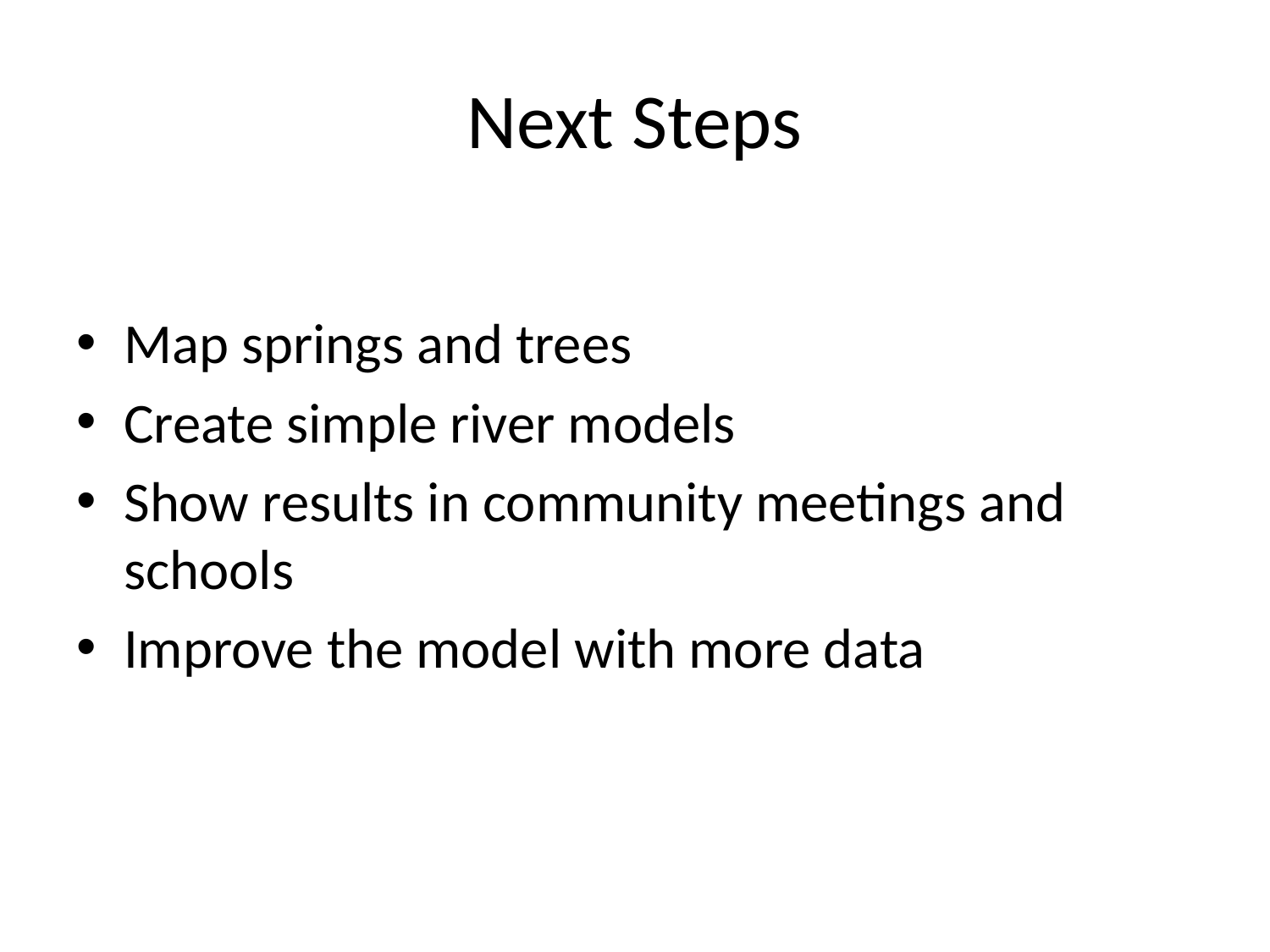

# Next Steps

Map springs and trees
Create simple river models
Show results in community meetings and schools
Improve the model with more data